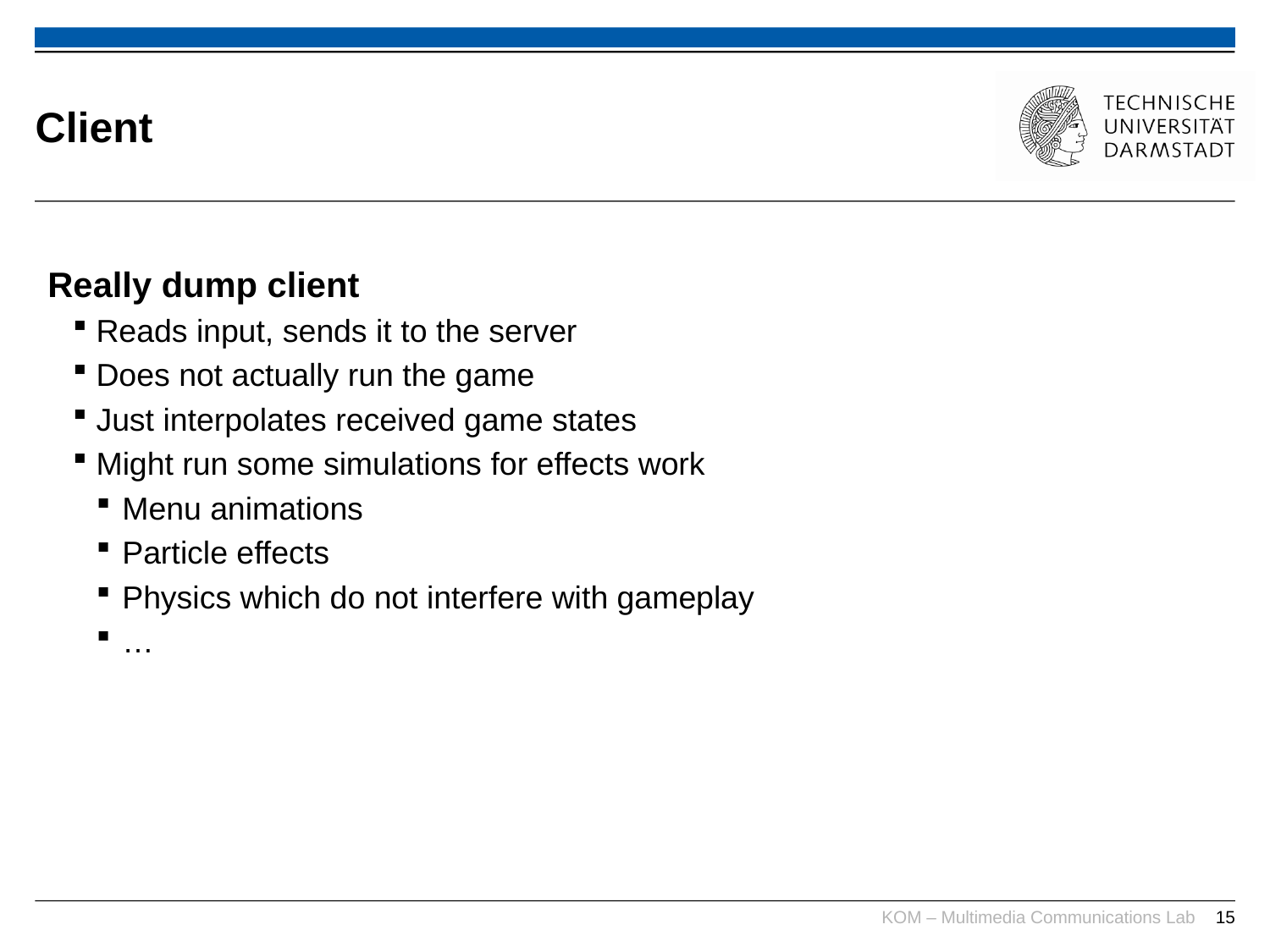

# Client

Really dump client
Reads input, sends it to the server
Does not actually run the game
Just interpolates received game states
Might run some simulations for effects work
Menu animations
Particle effects
Physics which do not interfere with gameplay
…